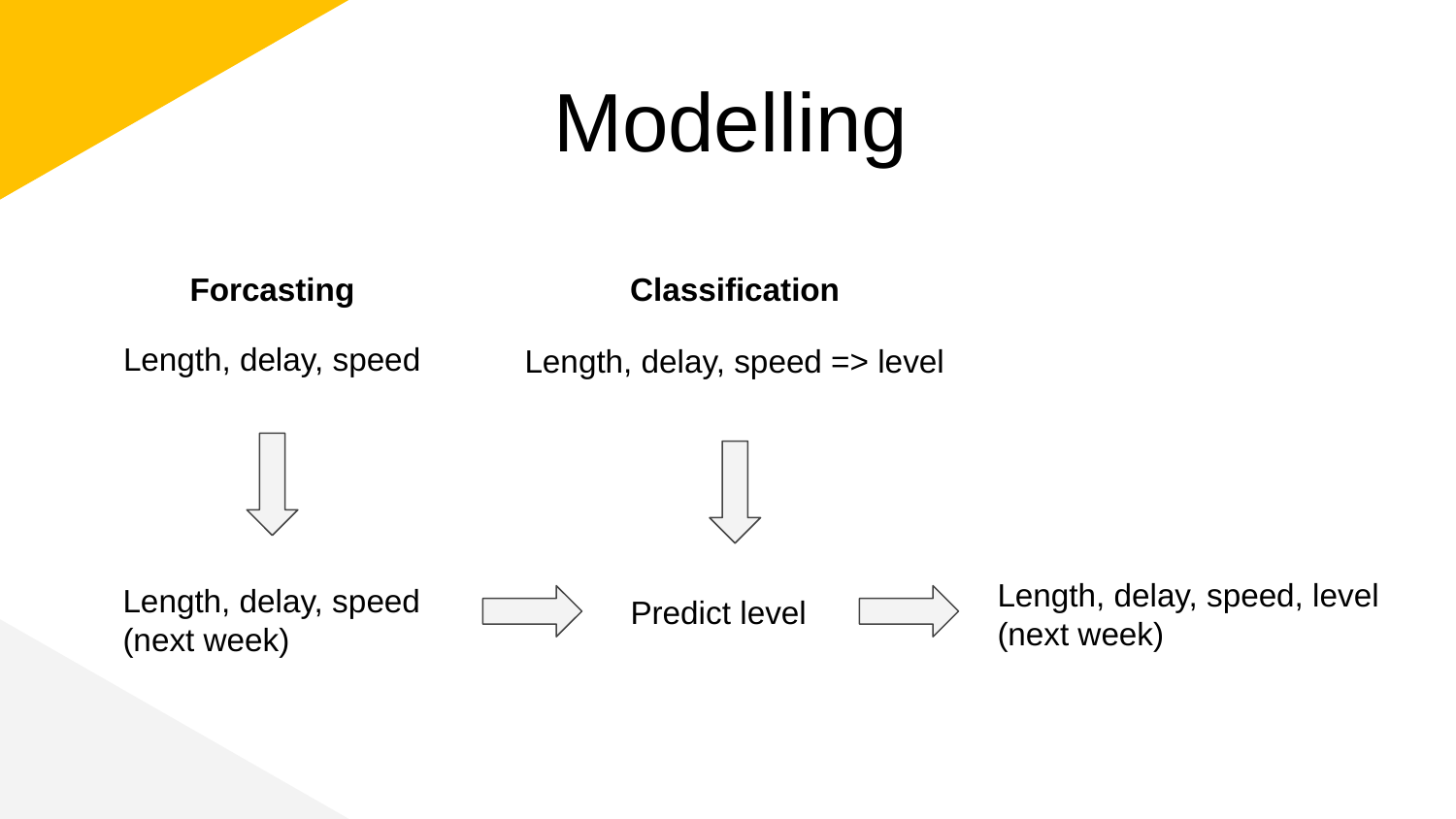

# Modelling
Forcasting
Classification
Length, delay, speed
Length, delay, speed => level

Length, delay, speed, level (next week)

Length, delay, speed (next week)
Predict level